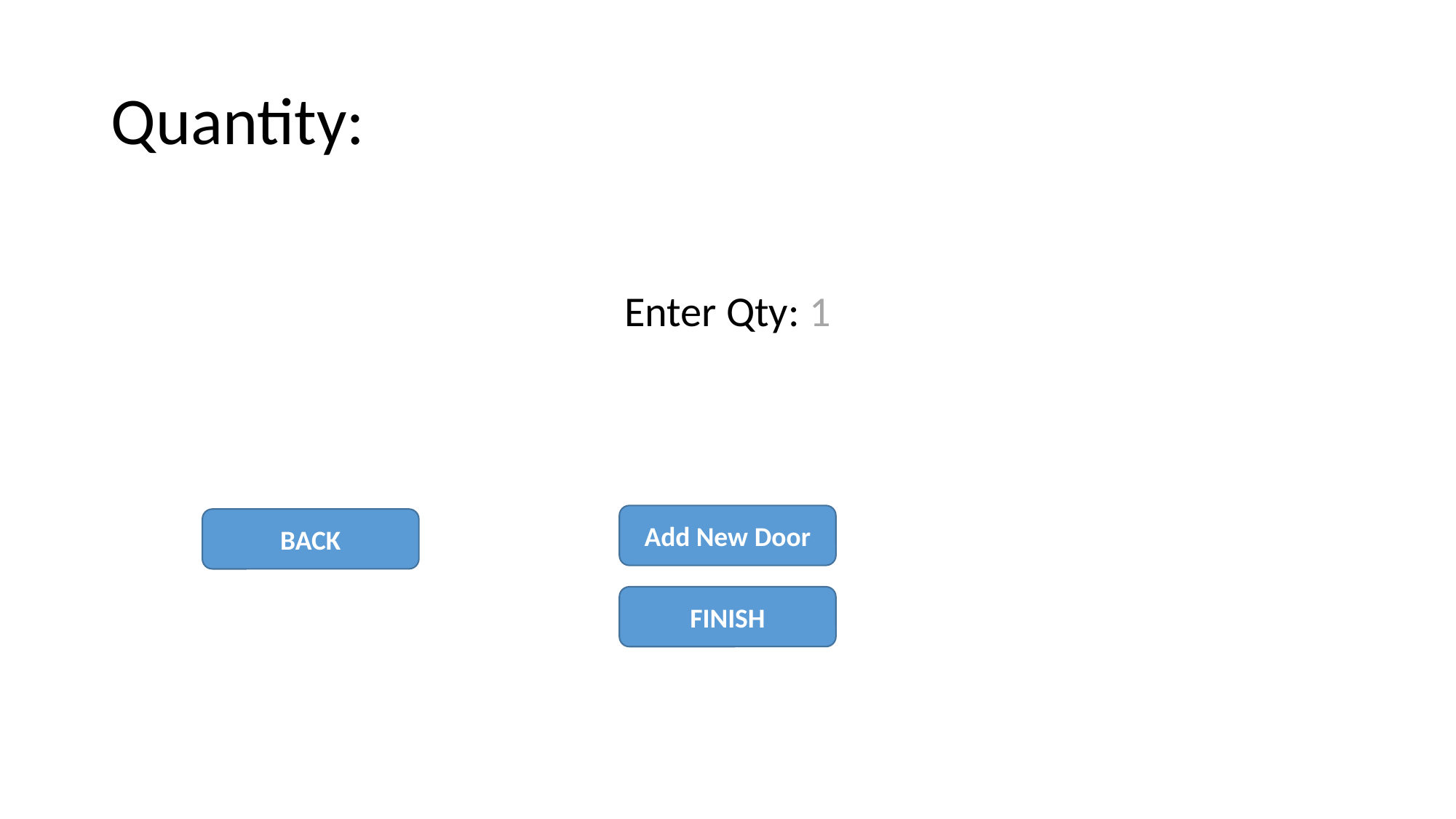

# Quantity:

Enter Qty: 1
Add New Door
BACK
FINISH